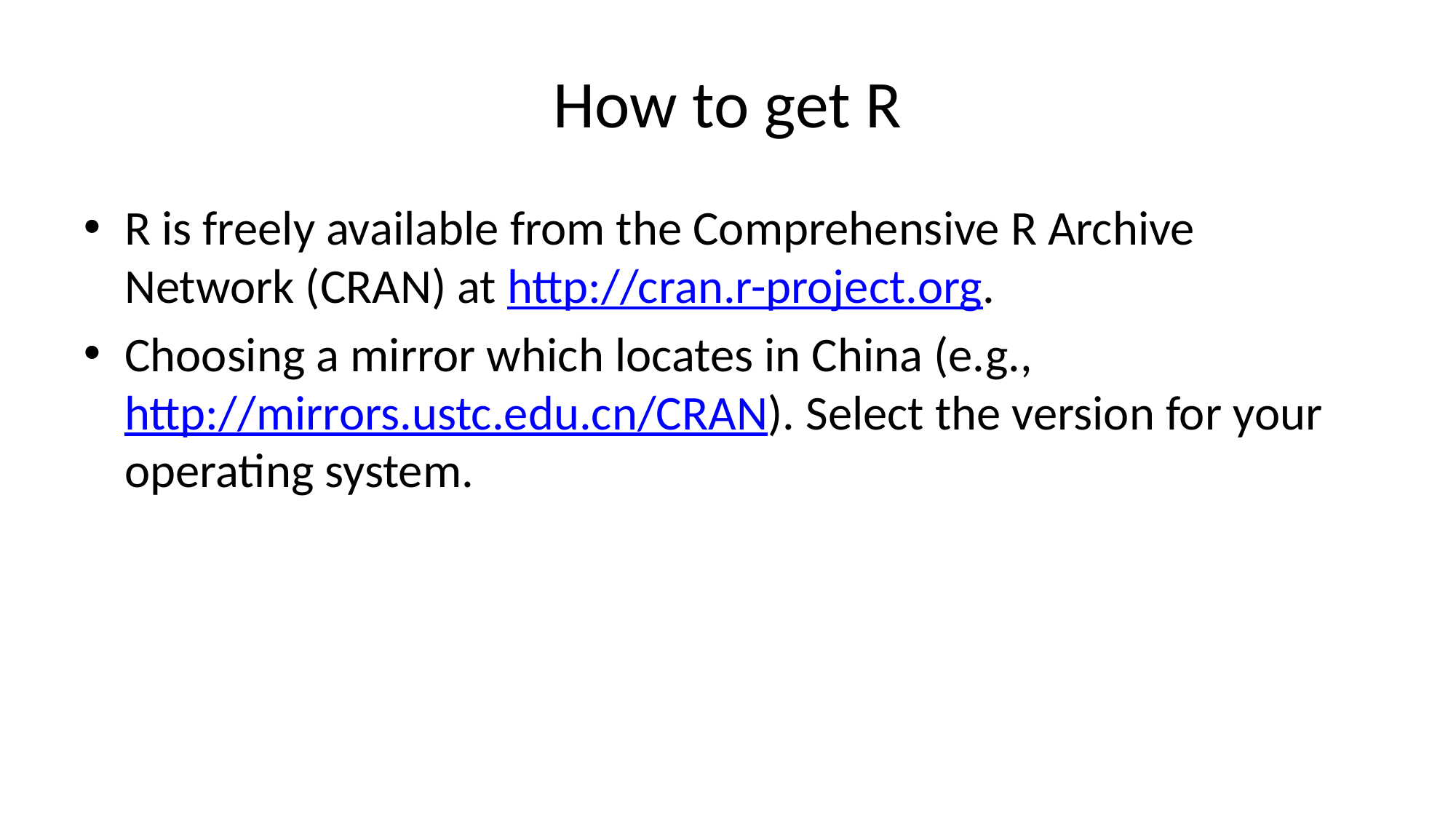

# How to get R
R is freely available from the Comprehensive R Archive Network (CRAN) at http://cran.r-project.org.
Choosing a mirror which locates in China (e.g., http://mirrors.ustc.edu.cn/CRAN). Select the version for your operating system.